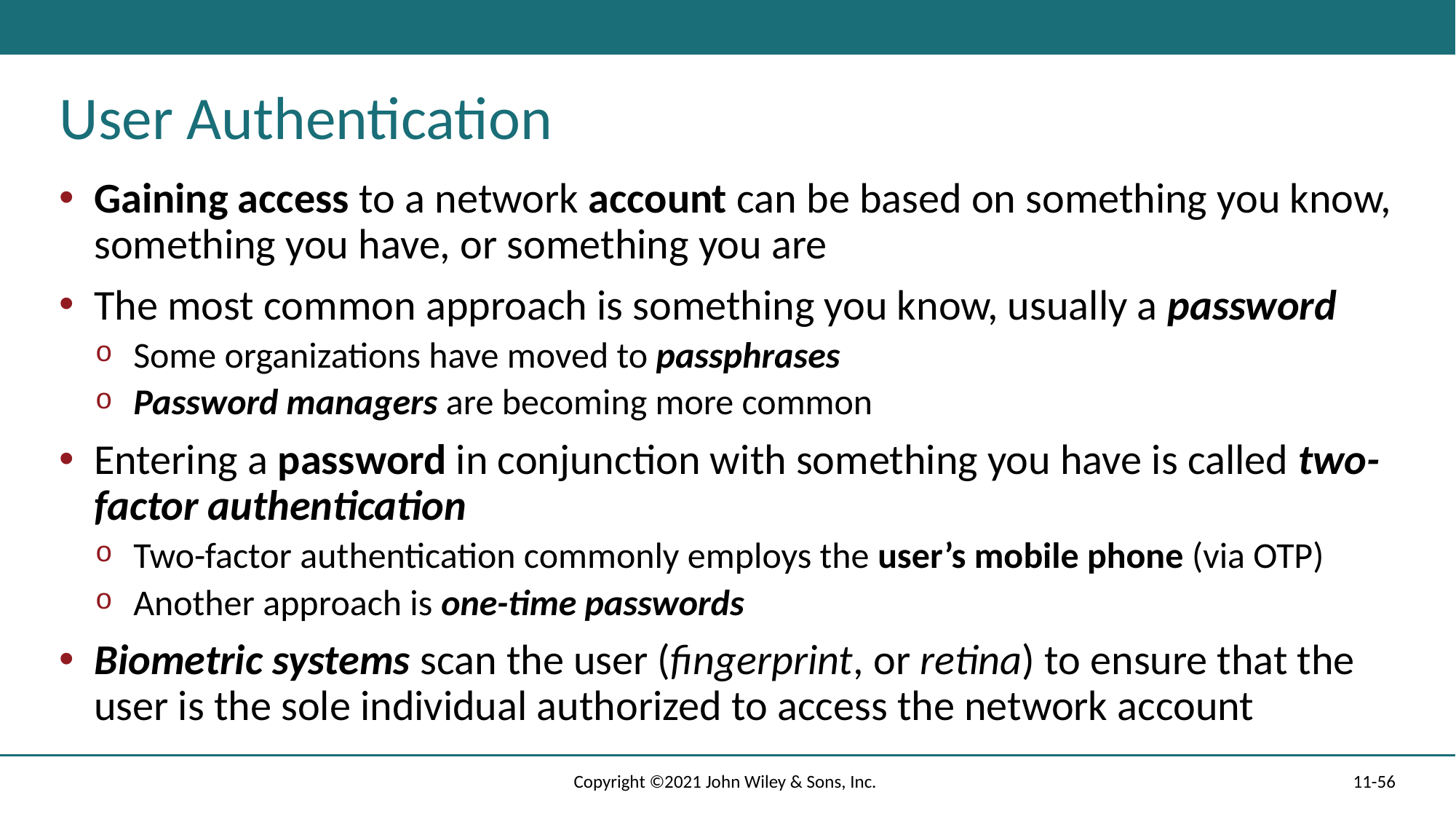

# User Authentication
Gaining access to a network account can be based on something you know, something you have, or something you are
The most common approach is something you know, usually a password
Some organizations have moved to passphrases
Password managers are becoming more common
Entering a password in conjunction with something you have is called two-factor authentication
Two-factor authentication commonly employs the user’s mobile phone (via OTP)
Another approach is one-time passwords
Biometric systems scan the user (fingerprint, or retina) to ensure that the user is the sole individual authorized to access the network account
Copyright ©2021 John Wiley & Sons, Inc.
11-56